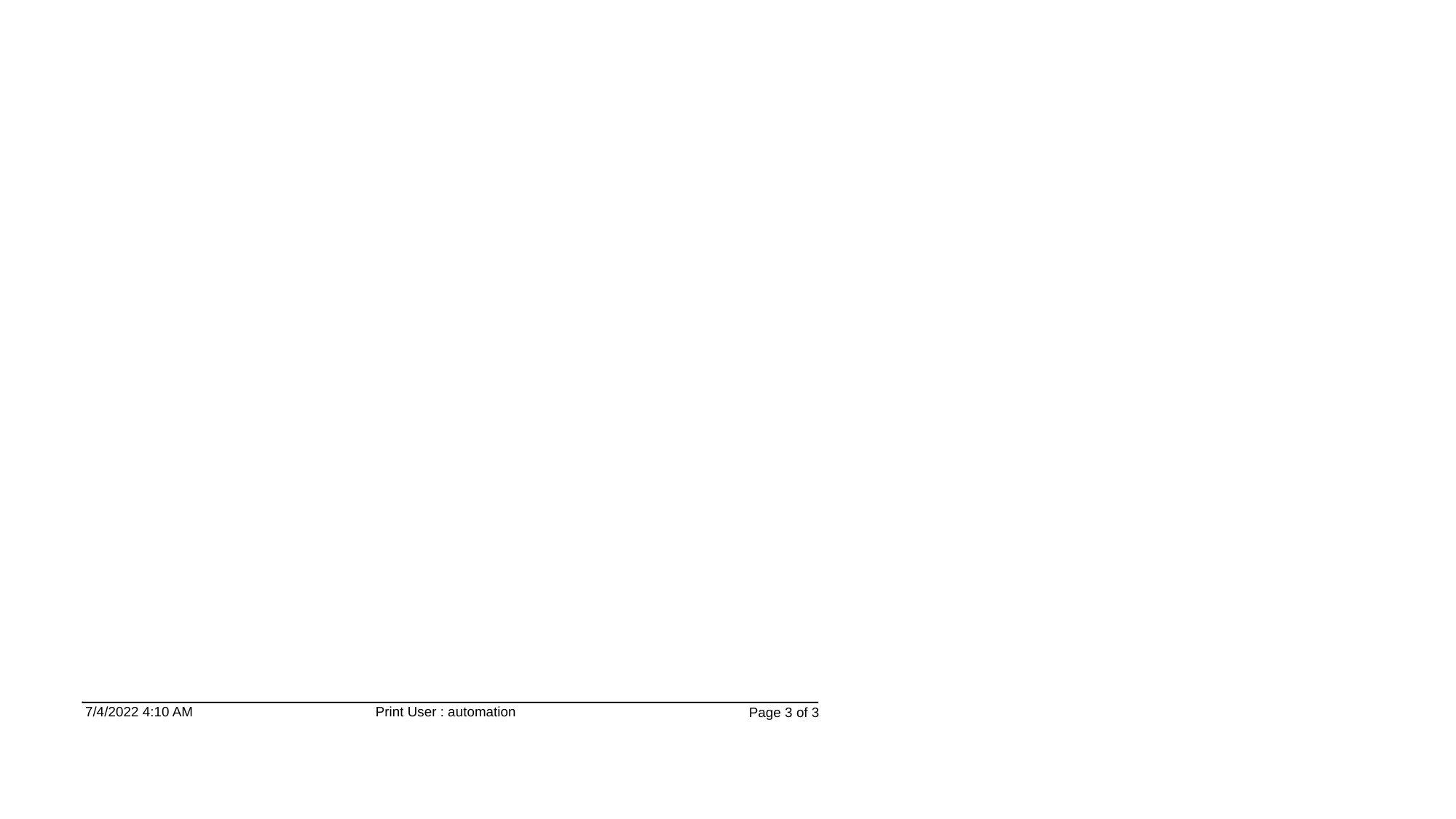

7/4/2022 4:10 AM
Print User : automation
Page 3 of 3